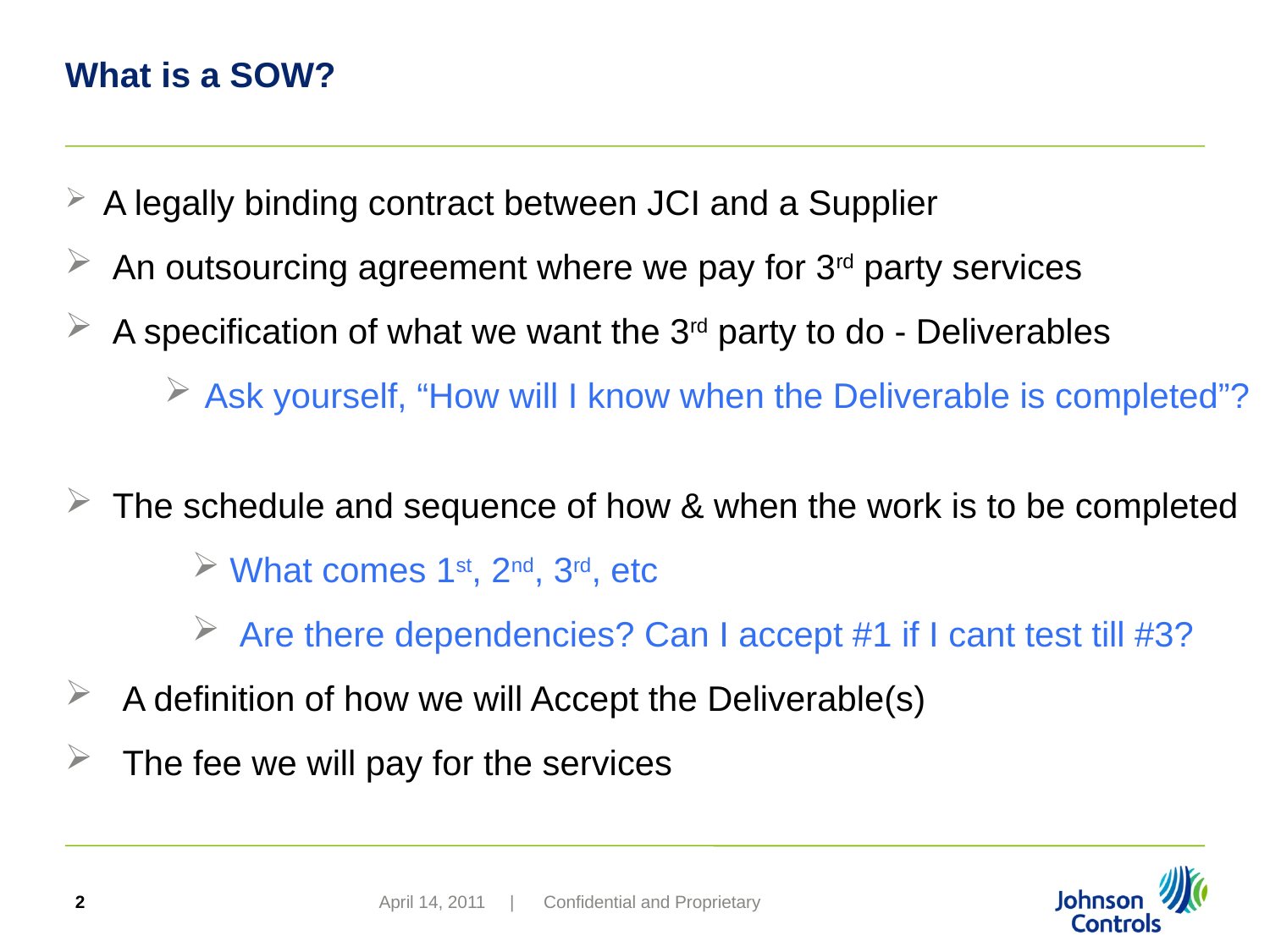

# What is a SOW?
  A legally binding contract between JCI and a Supplier
  An outsourcing agreement where we pay for 3rd party services
  A specification of what we want the 3rd party to do - Deliverables
 Ask yourself, “How will I know when the Deliverable is completed”?
  The schedule and sequence of how & when the work is to be completed
 What comes 1st, 2nd, 3rd, etc
  Are there dependencies? Can I accept #1 if I cant test till #3?
   A definition of how we will Accept the Deliverable(s)
   The fee we will pay for the services
2
April 14, 2011     |      Confidential and Proprietary